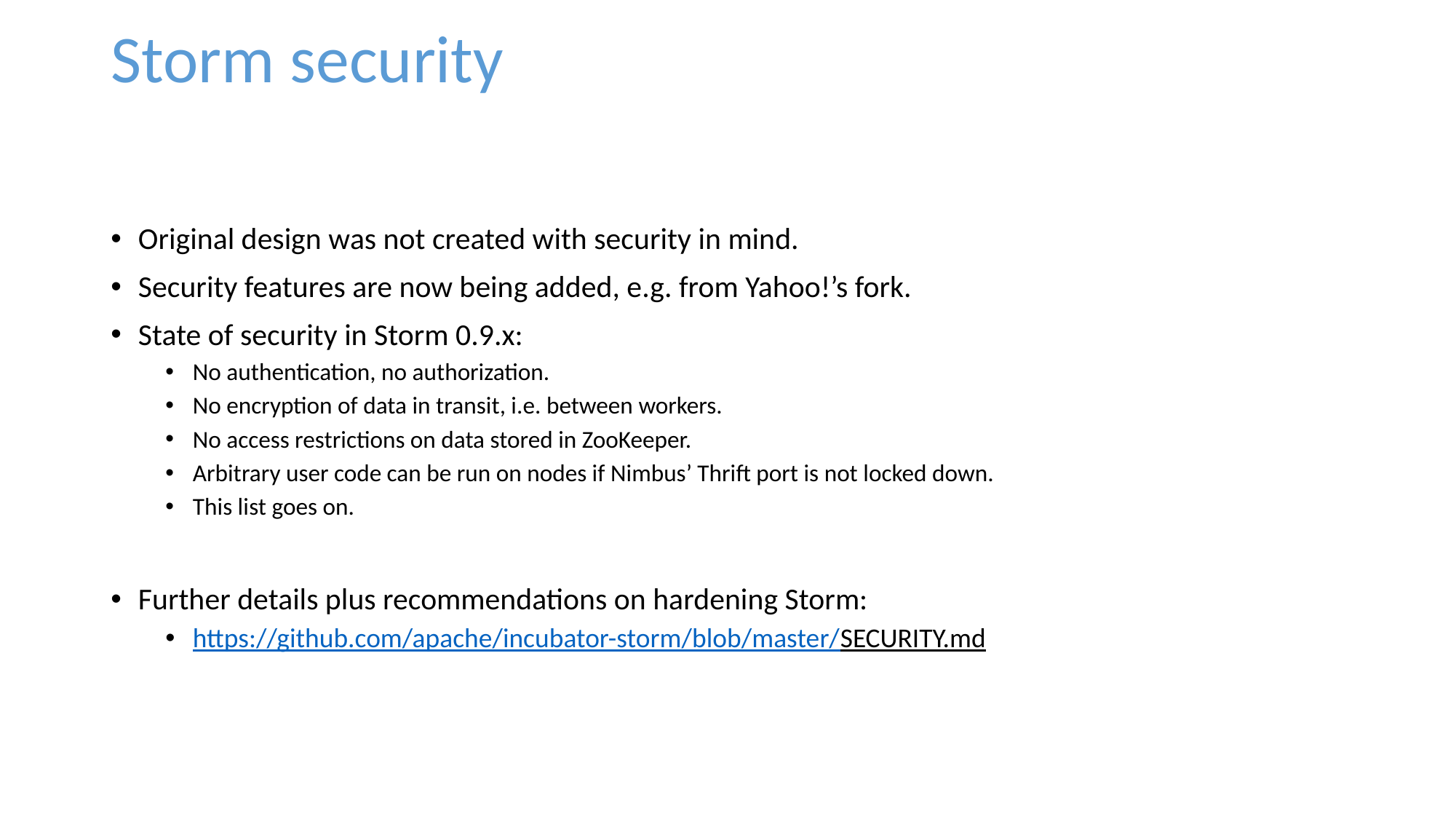

# Storm security
Original design was not created with security in mind.
Security features are now being added, e.g. from Yahoo!’s fork.
State of security in Storm 0.9.x:
No authentication, no authorization.
No encryption of data in transit, i.e. between workers.
No access restrictions on data stored in ZooKeeper.
Arbitrary user code can be run on nodes if Nimbus’ Thrift port is not locked down.
This list goes on.

Further details plus recommendations on hardening Storm:
https://github.com/apache/incubator-storm/blob/master/SECURITY.md
40